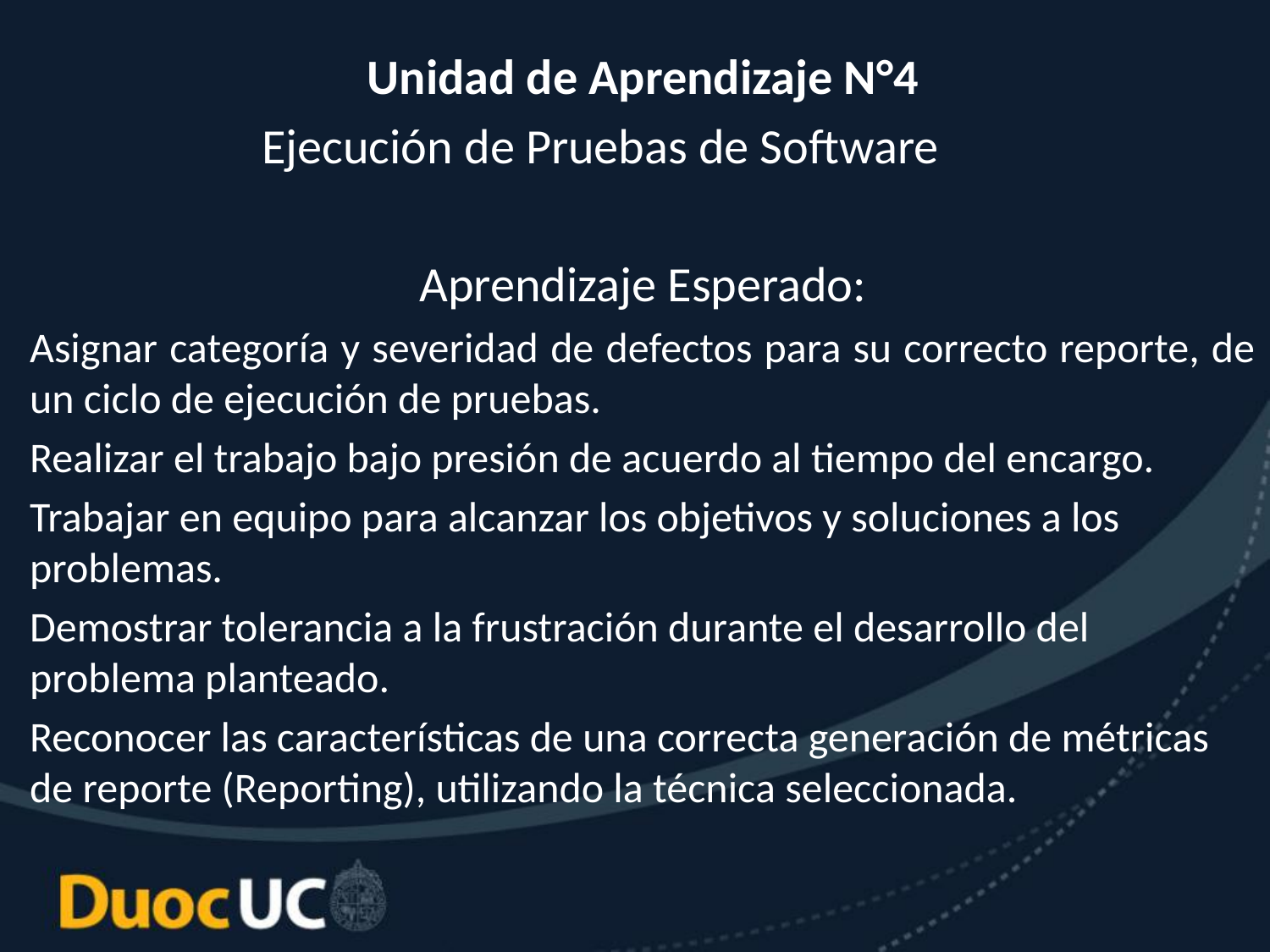

Unidad de Aprendizaje N°4
Ejecución de Pruebas de Software

Aprendizaje Esperado:
Asignar categoría y severidad de defectos para su correcto reporte, de un ciclo de ejecución de pruebas.
Realizar el trabajo bajo presión de acuerdo al tiempo del encargo.
Trabajar en equipo para alcanzar los objetivos y soluciones a los problemas.
Demostrar tolerancia a la frustración durante el desarrollo del problema planteado.
Reconocer las características de una correcta generación de métricas de reporte (Reporting), utilizando la técnica seleccionada.